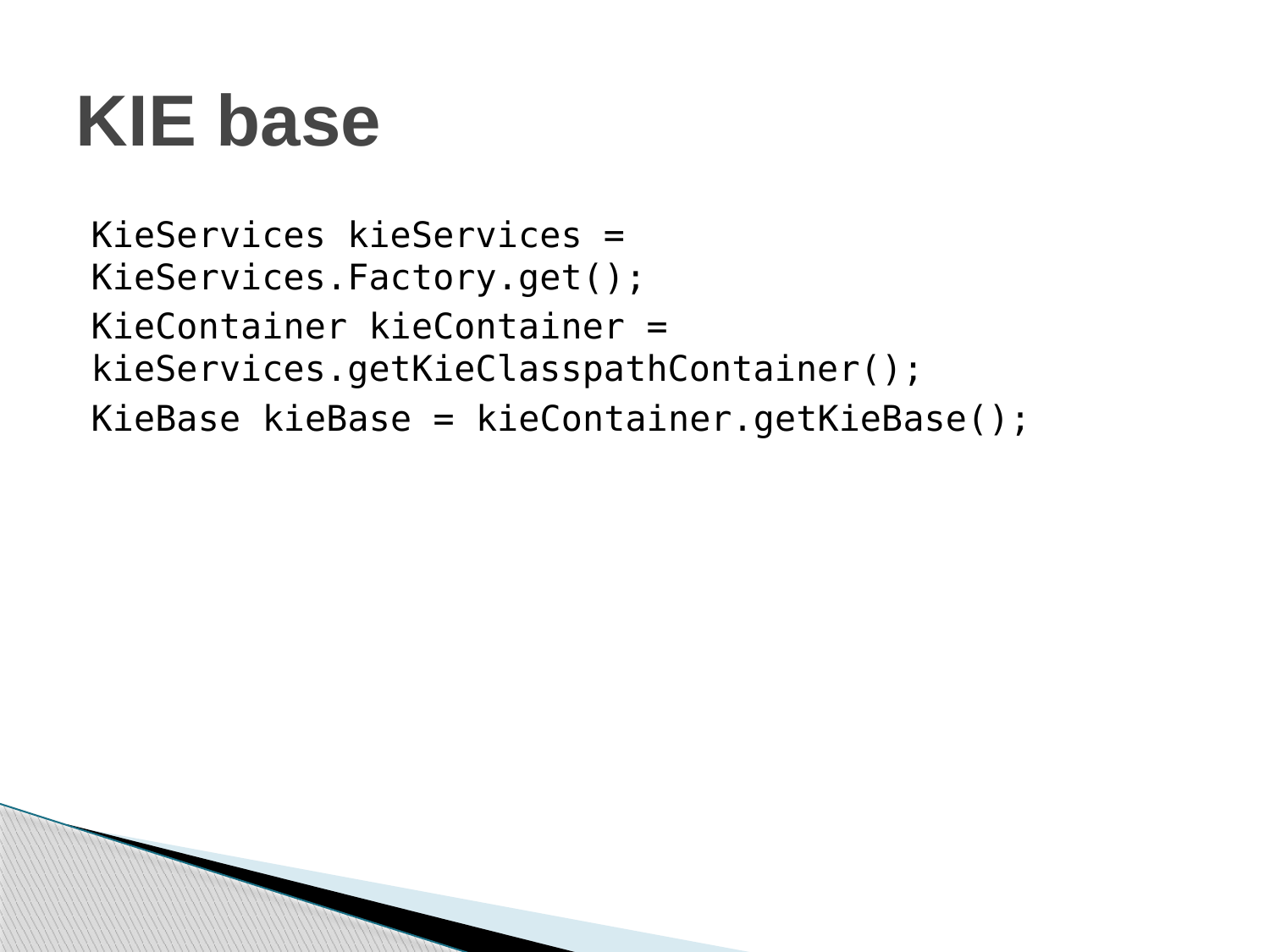

# KIE base
KieServices kieServices = KieServices.Factory.get();
KieContainer kieContainer = 	kieServices.getKieClasspathContainer();
KieBase kieBase = kieContainer.getKieBase();